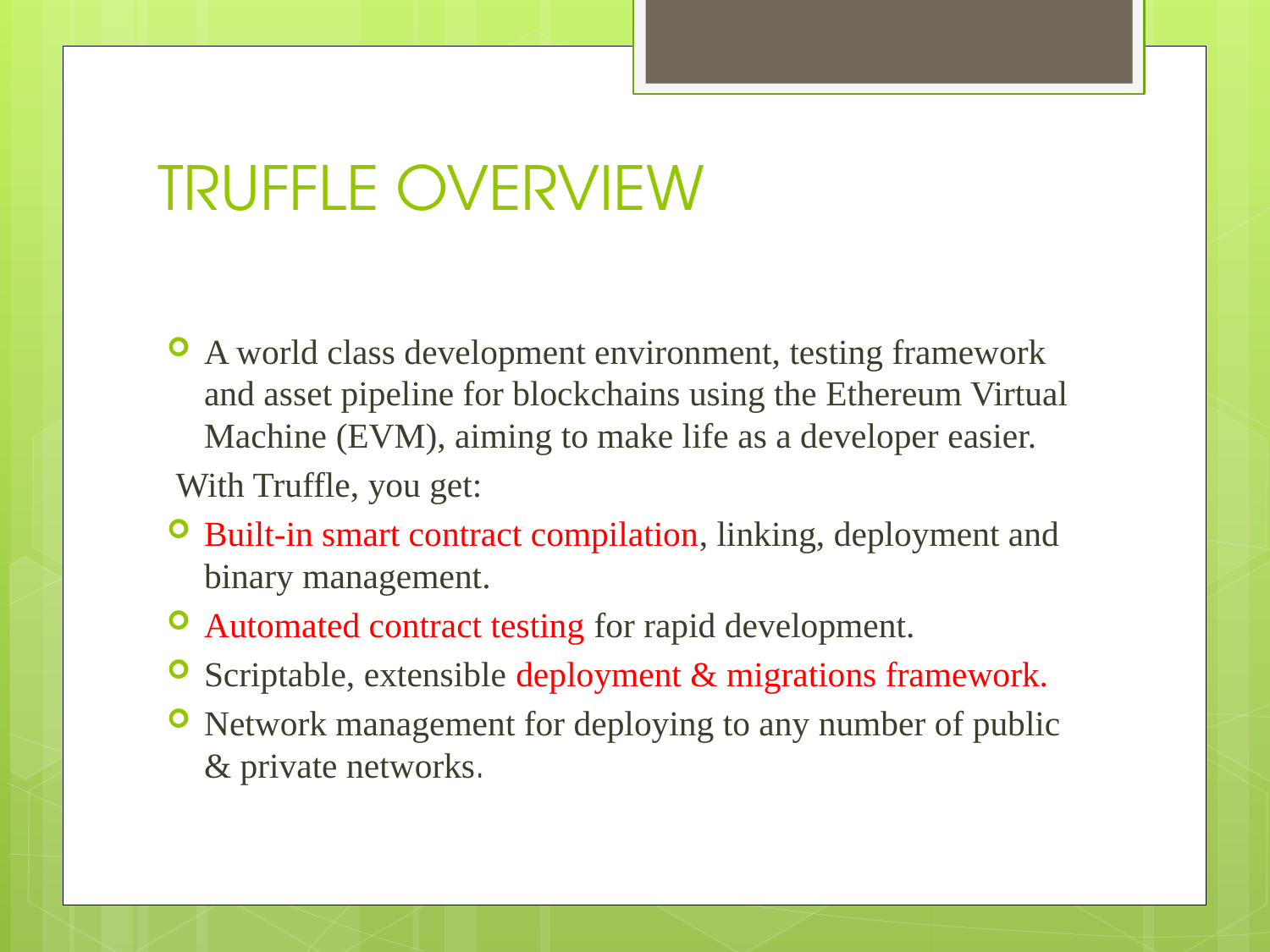

# TRUFFLE OVERVIEW
A world class development environment, testing framework and asset pipeline for blockchains using the Ethereum Virtual Machine (EVM), aiming to make life as a developer easier.
 With Truffle, you get:
Built-in smart contract compilation, linking, deployment and binary management.
Automated contract testing for rapid development.
Scriptable, extensible deployment & migrations framework.
Network management for deploying to any number of public & private networks.